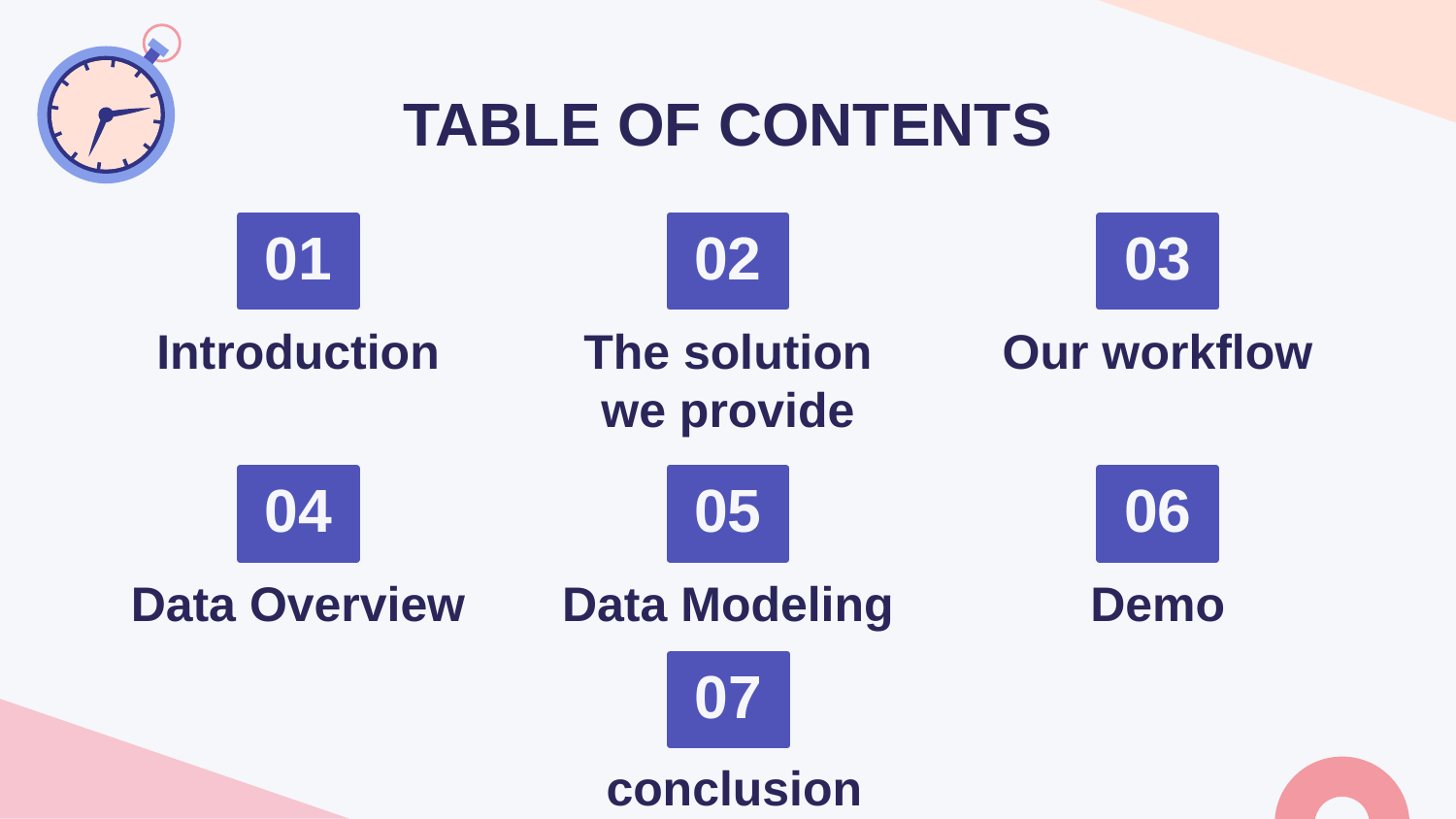

# TABLE OF CONTENTS
01
02
03
Introduction
The solution we provide
Our workflow

04
05
06
Data Overview
Data Modeling
Demo
07
conclusion